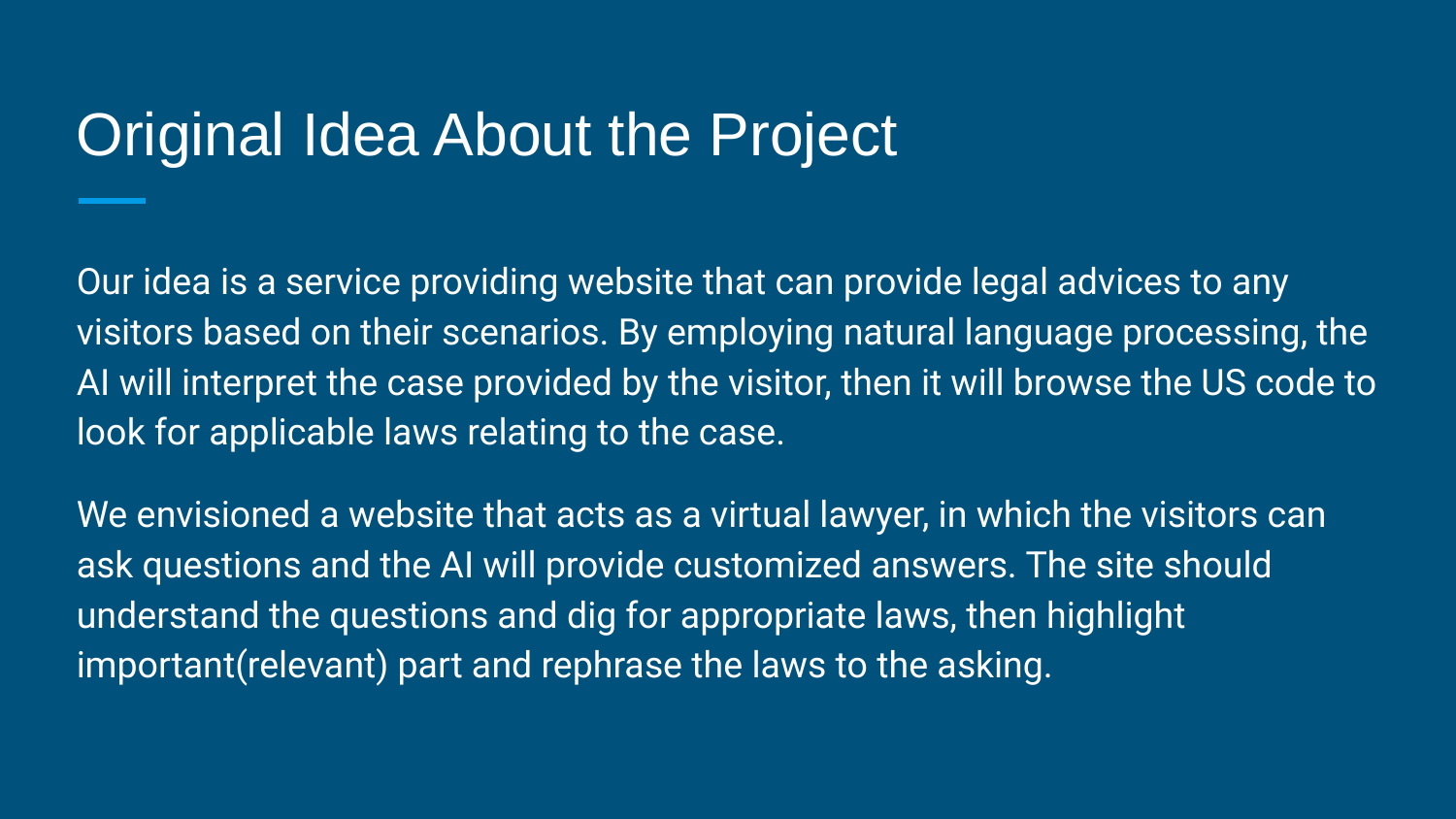

# Original Idea About the Project
Our idea is a service providing website that can provide legal advices to any visitors based on their scenarios. By employing natural language processing, the AI will interpret the case provided by the visitor, then it will browse the US code to look for applicable laws relating to the case.
We envisioned a website that acts as a virtual lawyer, in which the visitors can ask questions and the AI will provide customized answers. The site should understand the questions and dig for appropriate laws, then highlight important(relevant) part and rephrase the laws to the asking.